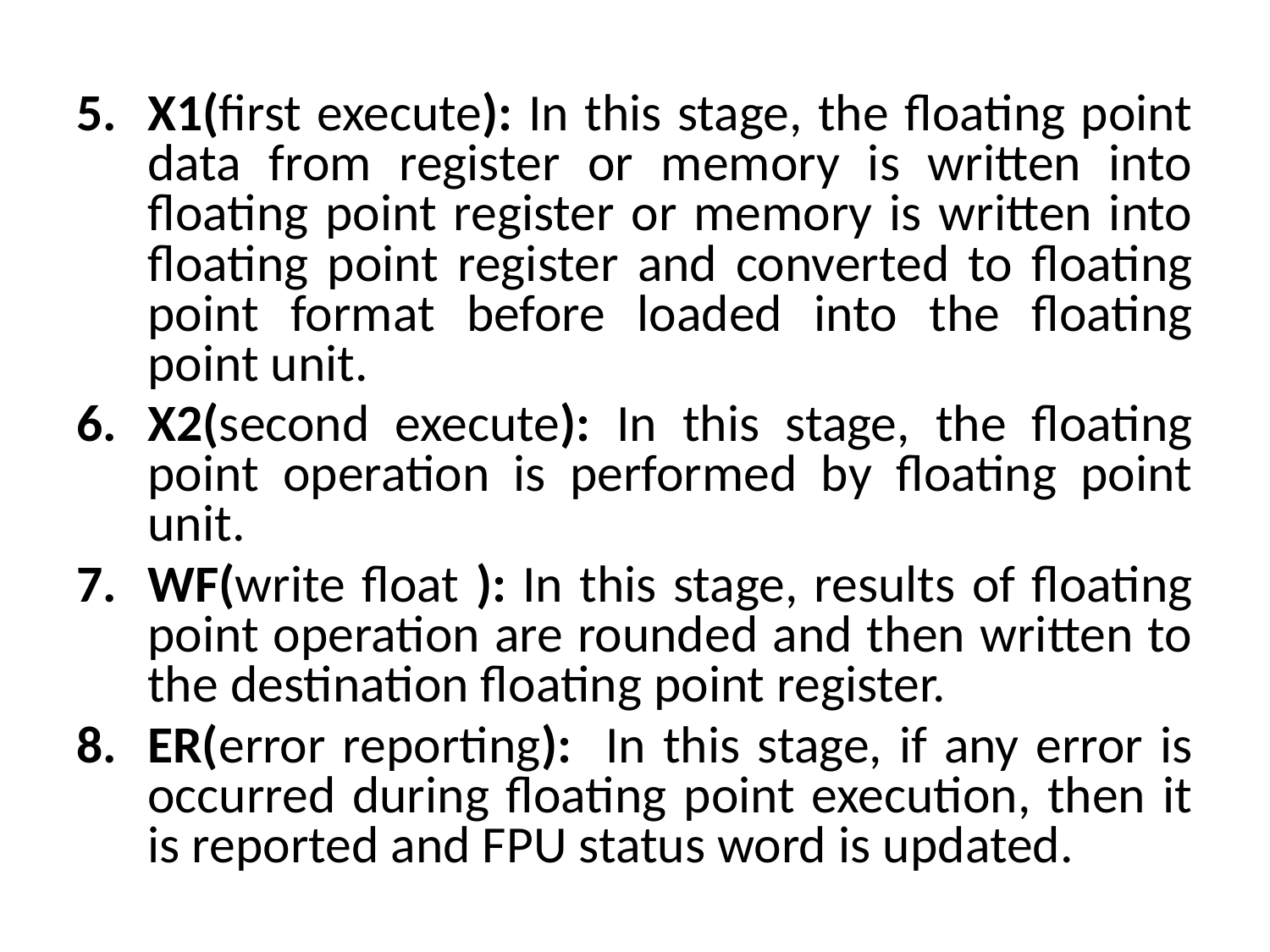

X1(first execute): In this stage, the floating point data from register or memory is written into floating point register or memory is written into floating point register and converted to floating point format before loaded into the floating point unit.
X2(second execute): In this stage, the floating point operation is performed by floating point unit.
WF(write float ): In this stage, results of floating point operation are rounded and then written to the destination floating point register.
ER(error reporting):  In this stage, if any error is occurred during floating point execution, then it is reported and FPU status word is updated.